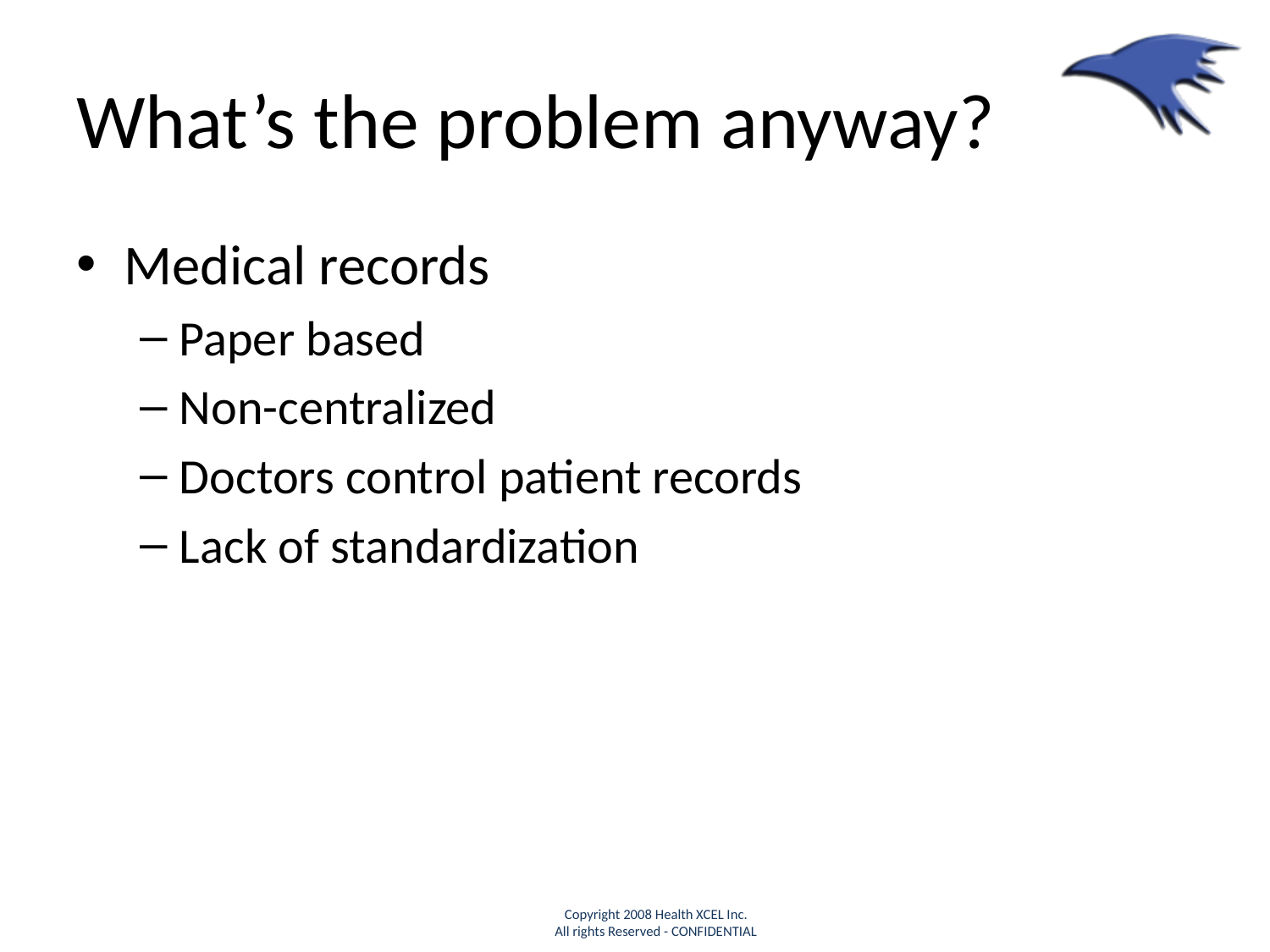

# What’s the problem anyway?
Medical records
Paper based
Non-centralized
Doctors control patient records
Lack of standardization